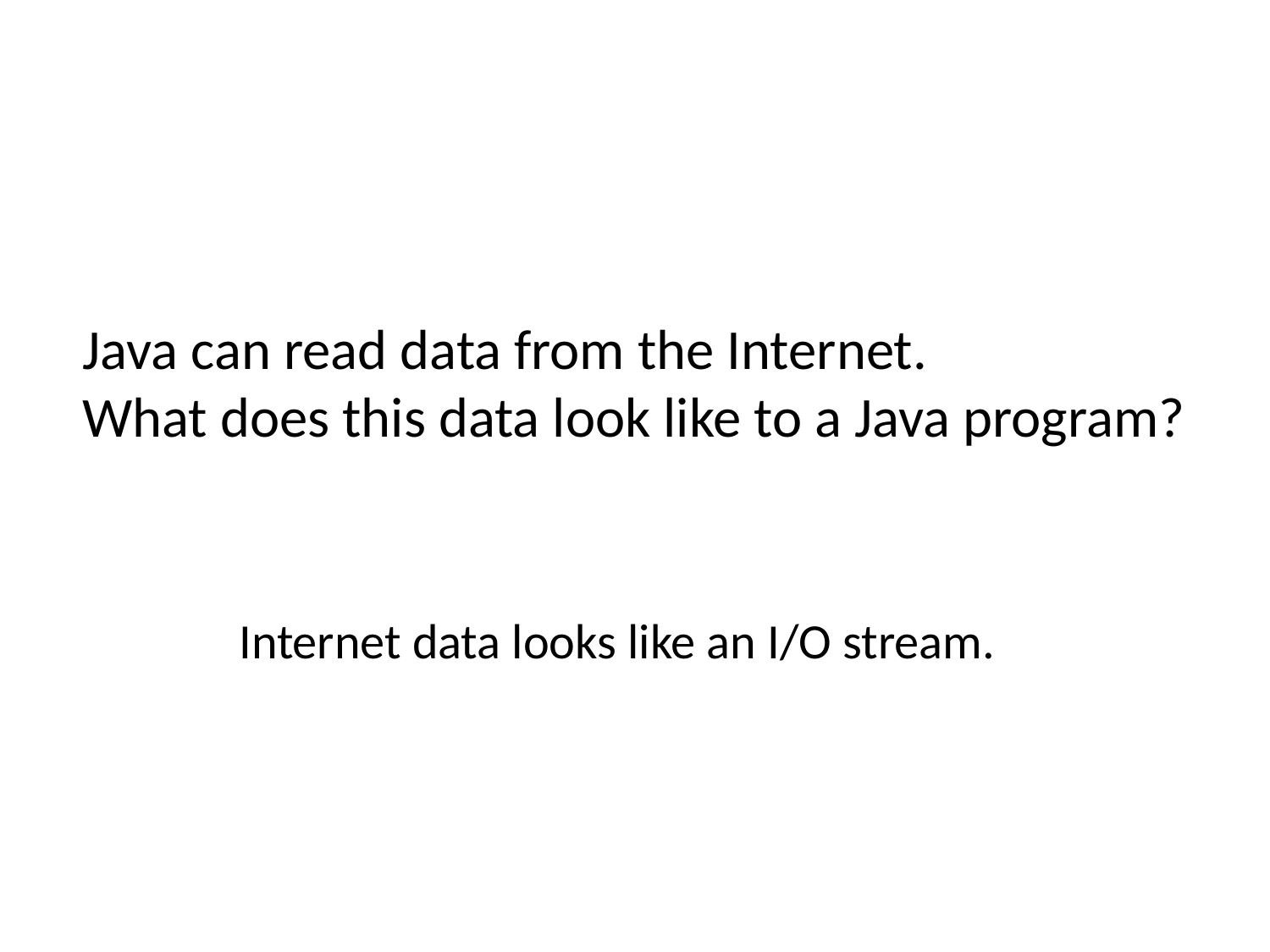

Java can read data from the Internet.
What does this data look like to a Java program?
Internet data looks like an I/O stream.